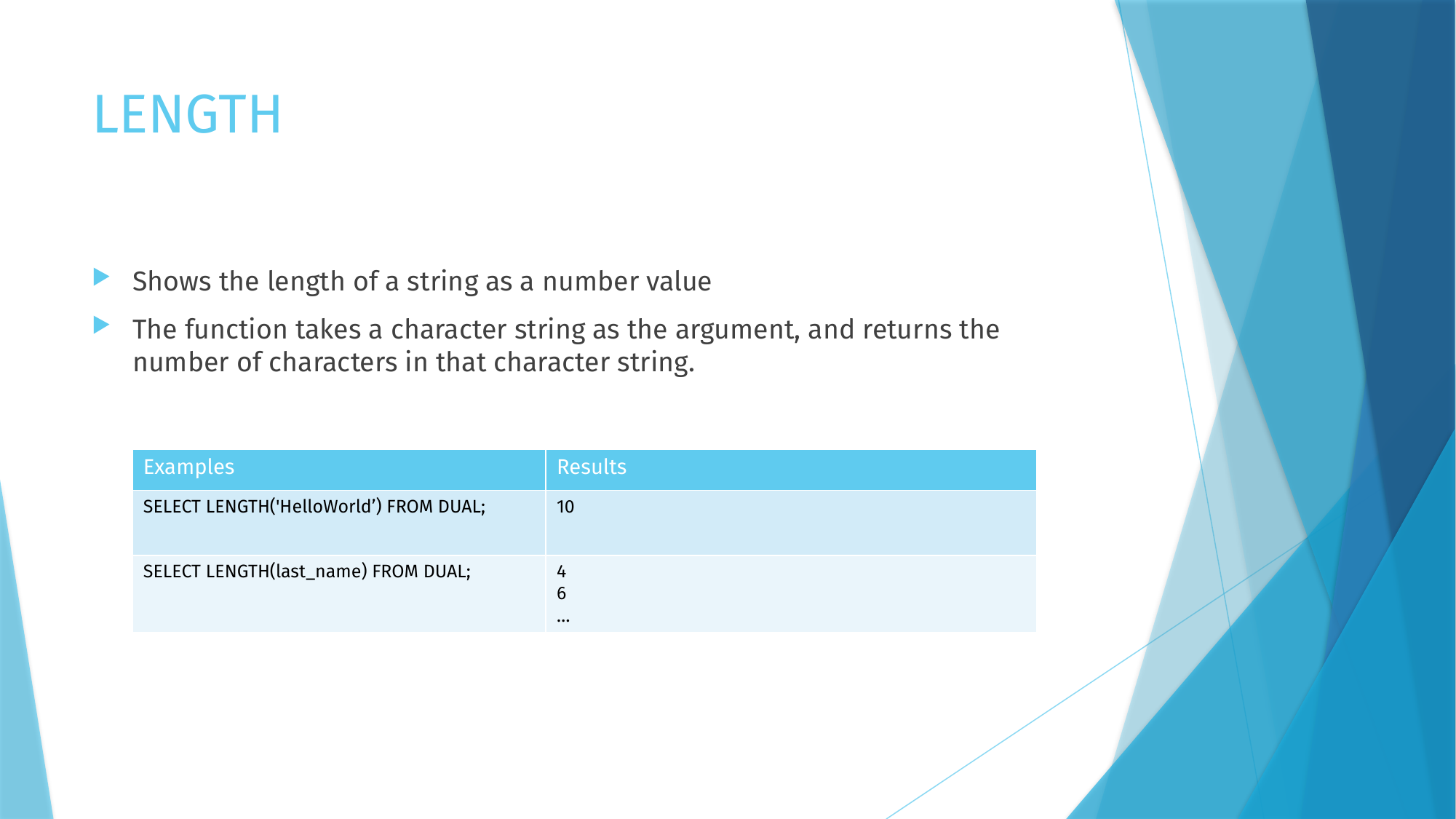

# LENGTH
Shows the length of a string as a number value
The function takes a character string as the argument, and returns the number of characters in that character string.

| Examples | Results |
| --- | --- |
| SELECT LENGTH('HelloWorld’) FROM DUAL; | 10 |
| SELECT LENGTH(last\_name) FROM DUAL; | 4 6 … |